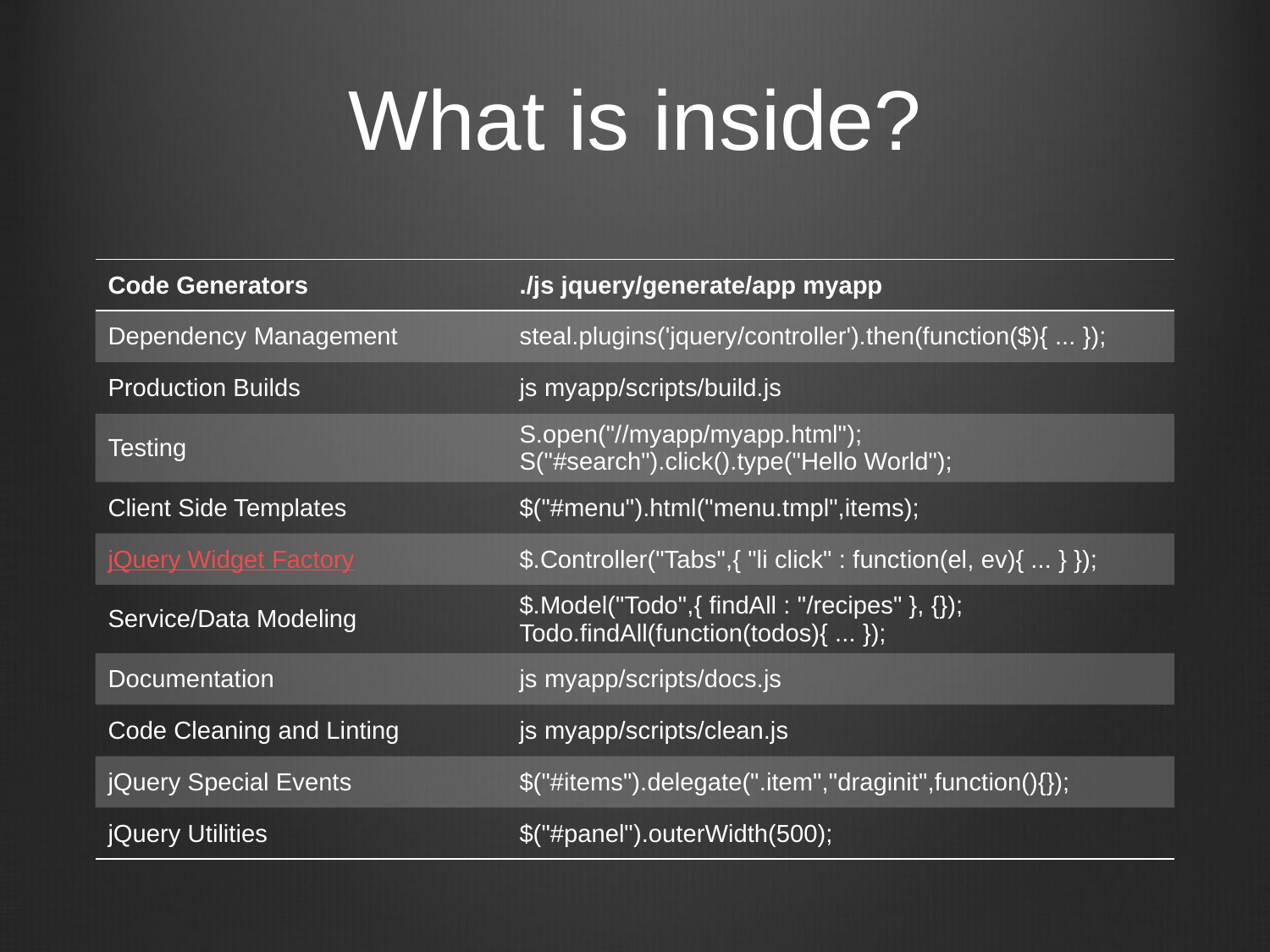

# What is inside?
| Code Generators | ./js jquery/generate/app myapp |
| --- | --- |
| Dependency Management | steal.plugins('jquery/controller').then(function($){ ... }); |
| Production Builds | js myapp/scripts/build.js |
| Testing | S.open("//myapp/myapp.html"); S("#search").click().type("Hello World"); |
| Client Side Templates | $("#menu").html("menu.tmpl",items); |
| jQuery Widget Factory | $.Controller("Tabs",{ "li click" : function(el, ev){ ... } }); |
| Service/Data Modeling | $.Model("Todo",{ findAll : "/recipes" }, {}); Todo.findAll(function(todos){ ... }); |
| Documentation | js myapp/scripts/docs.js |
| Code Cleaning and Linting | js myapp/scripts/clean.js |
| jQuery Special Events | $("#items").delegate(".item","draginit",function(){}); |
| jQuery Utilities | $("#panel").outerWidth(500); |